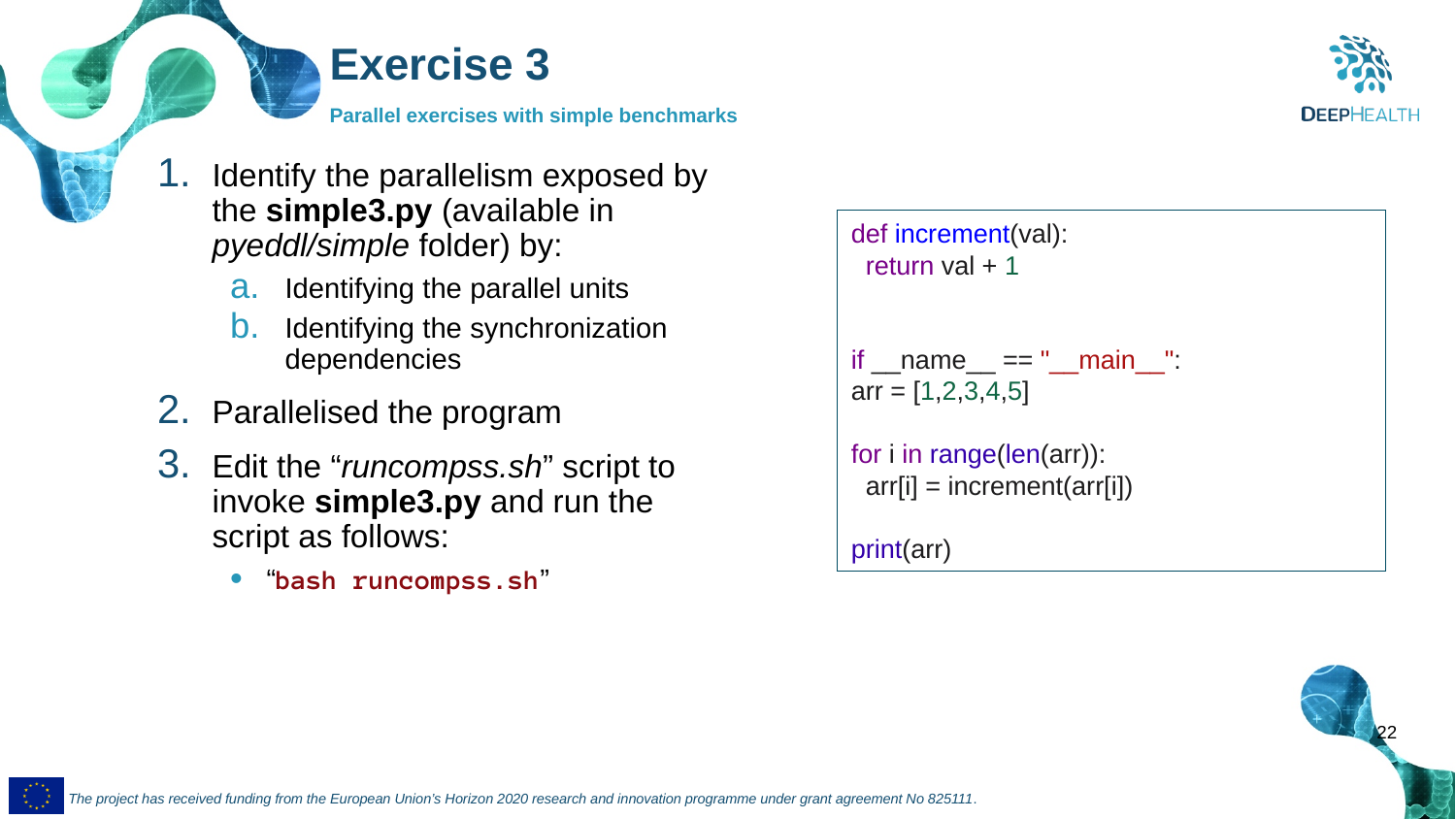

Exercise 3
Parallel exercises with simple benchmarks
Identify the parallelism exposed by the simple3.py (available in pyeddl/simple folder) by:
Identifying the parallel units
Identifying the synchronization dependencies
Parallelised the program
Edit the “runcompss.sh” script to invoke simple3.py and run the script as follows:
“bash runcompss.sh”

def increment(val):
  return val + 1
​
​
if __name__ == "__main__":
arr = [1,2,3,4,5]
​
for i in range(len(arr)):
  arr[i] = increment(arr[i])
​
print(arr)